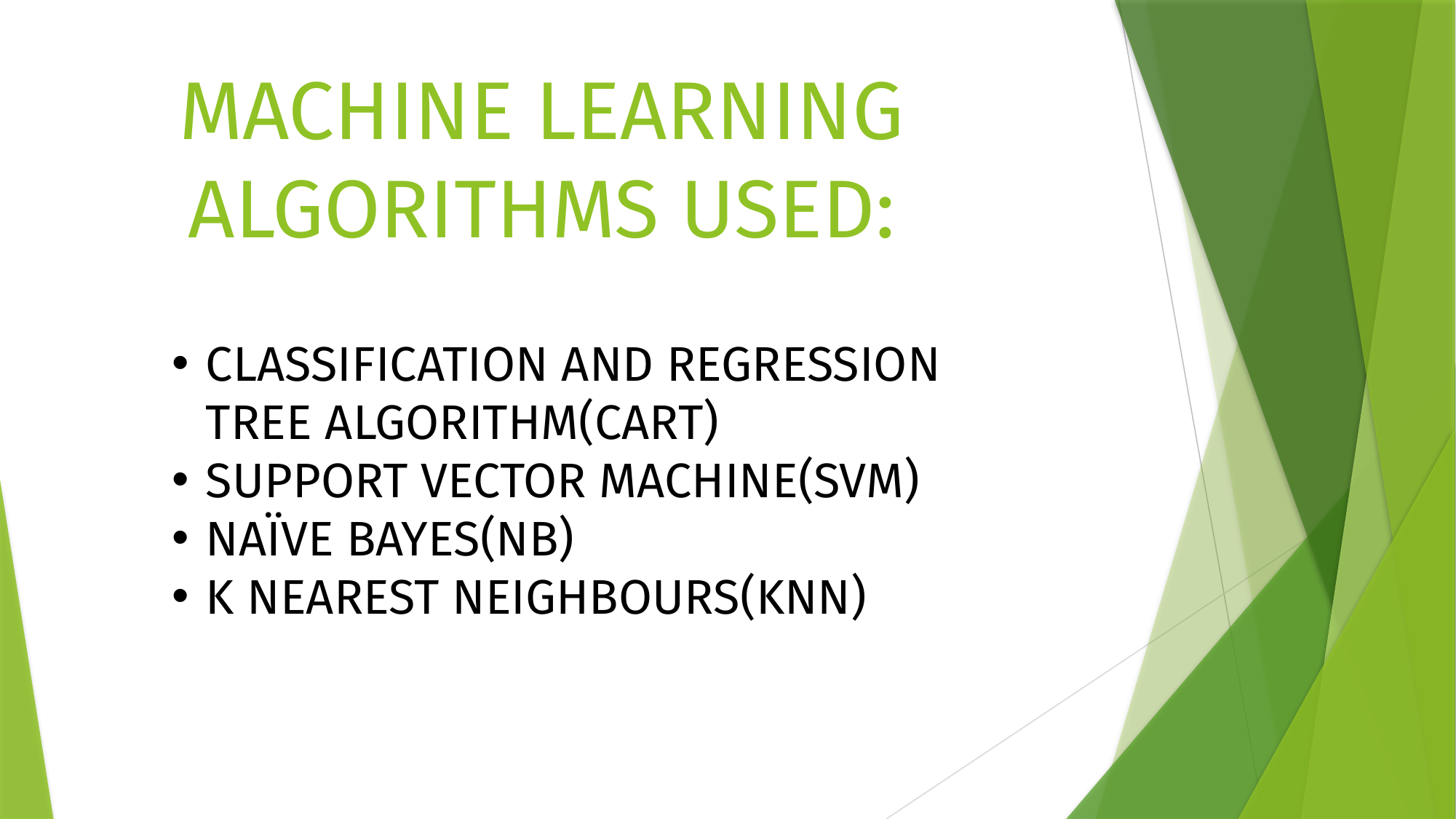

MACHINE LEARNING ALGORITHMS USED:
CLASSIFICATION AND REGRESSION TREE ALGORITHM(CART)
SUPPORT VECTOR MACHINE(SVM)
NAÏVE BAYES(NB)
K NEAREST NEIGHBOURS(KNN)